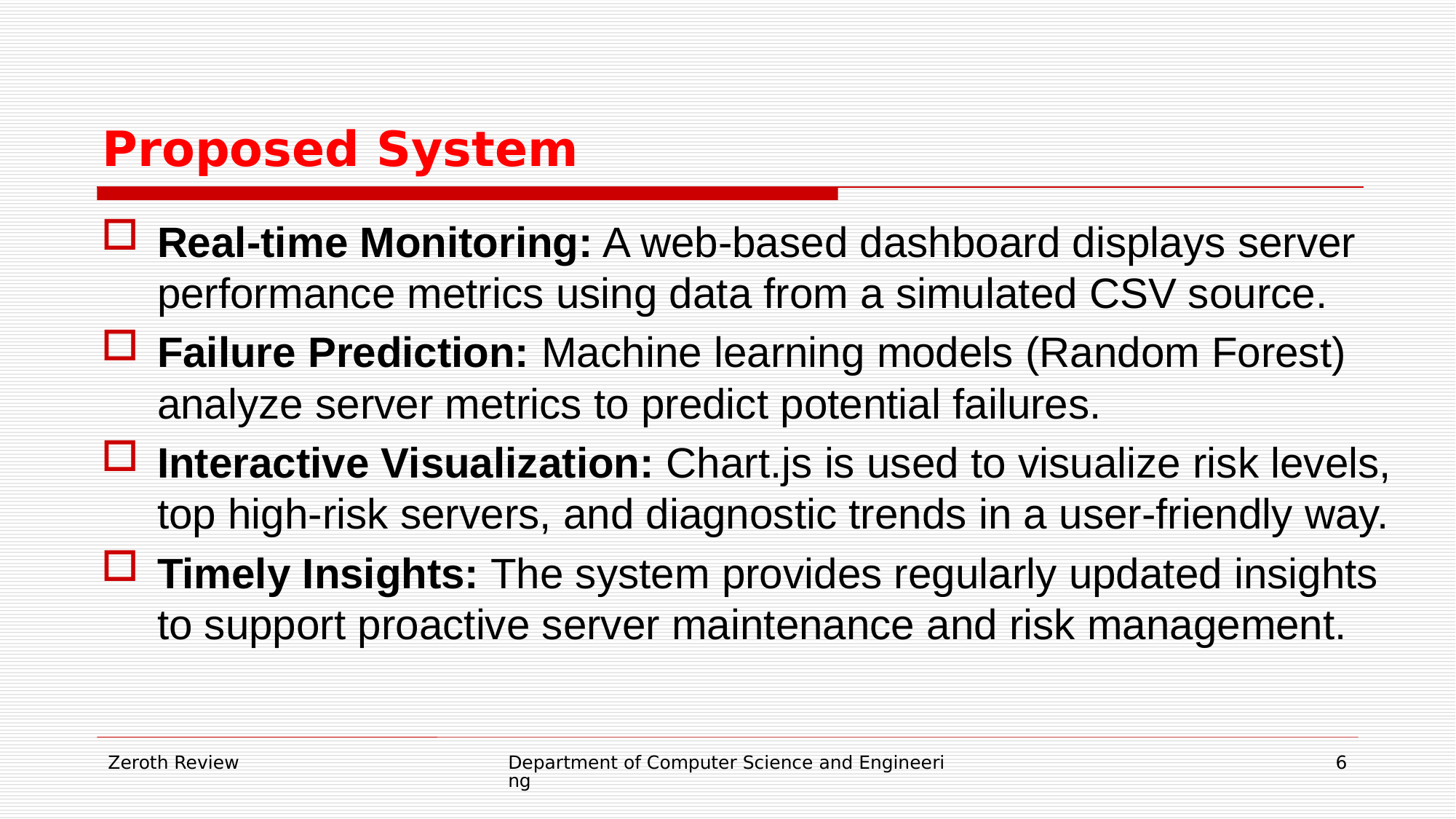

# Proposed System
Real-time Monitoring: A web-based dashboard displays server performance metrics using data from a simulated CSV source.
Failure Prediction: Machine learning models (Random Forest) analyze server metrics to predict potential failures.
Interactive Visualization: Chart.js is used to visualize risk levels, top high-risk servers, and diagnostic trends in a user-friendly way.
Timely Insights: The system provides regularly updated insights to support proactive server maintenance and risk management.

Zeroth Review
Department of Computer Science and Engineering
6